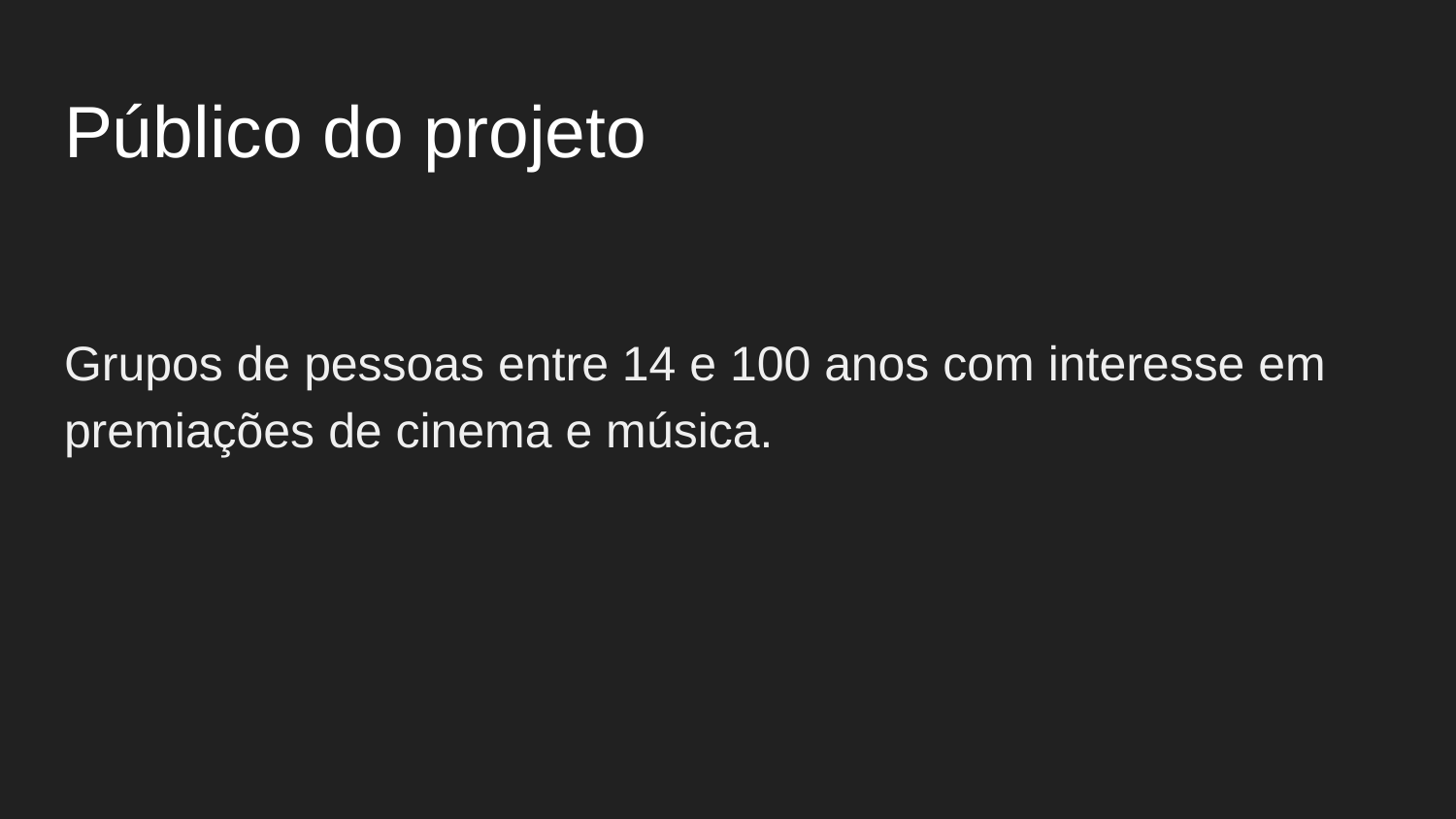

# Público do projeto

Grupos de pessoas entre 14 e 100 anos com interesse em premiações de cinema e música.